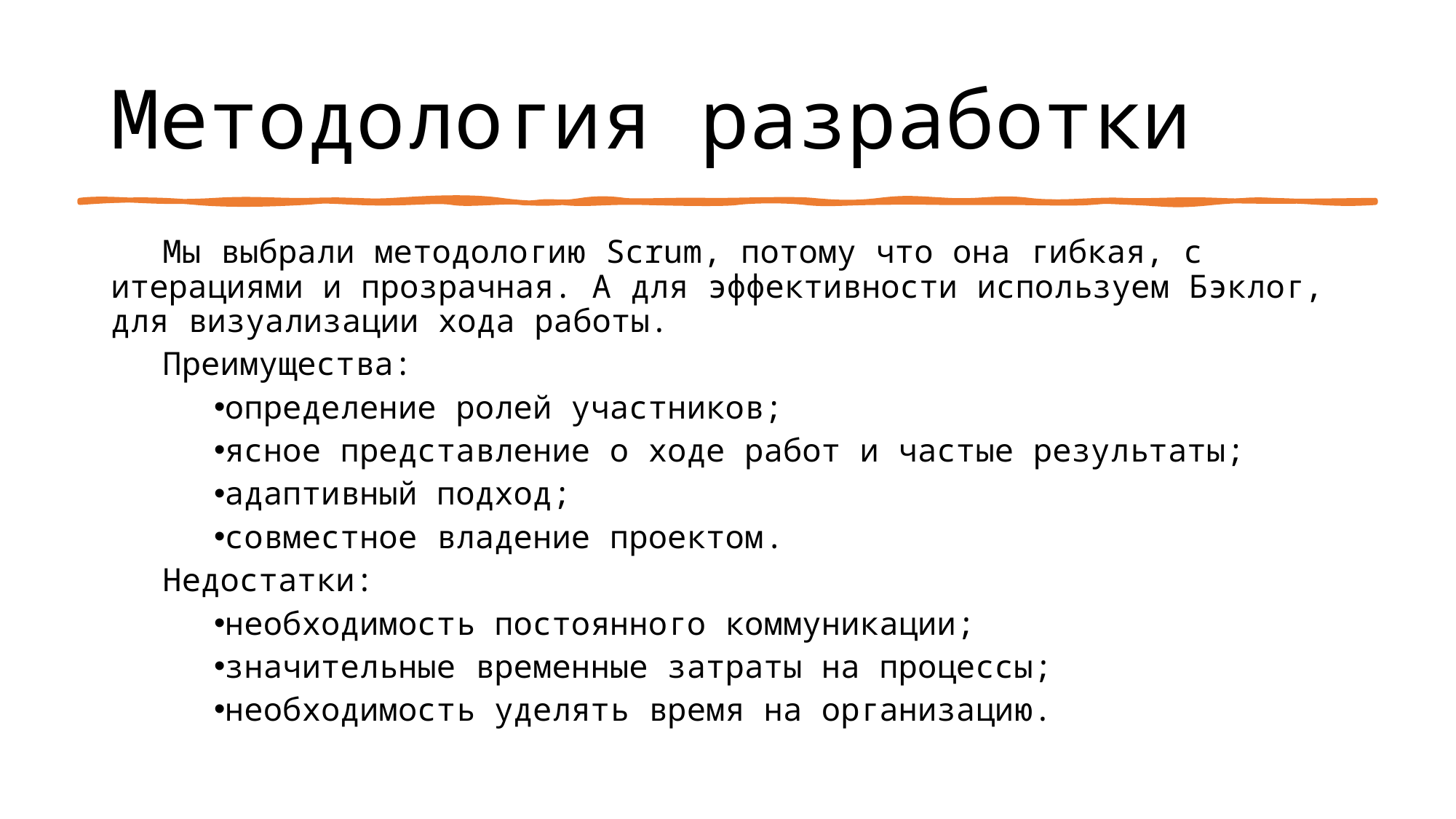

# Методология разработки

Мы выбрали методологию Scrum, потому что она гибкая, с итерациями и прозрачная. А для эффективности используем Бэклог, для визуализации хода работы.
Преимущества:
определение ролей участников;
ясное представление о ходе работ и частые результаты;
адаптивный подход;
совместное владение проектом.
Недостатки:
необходимость постоянного коммуникации;
значительные временные затраты на процессы;
необходимость уделять время на организацию.